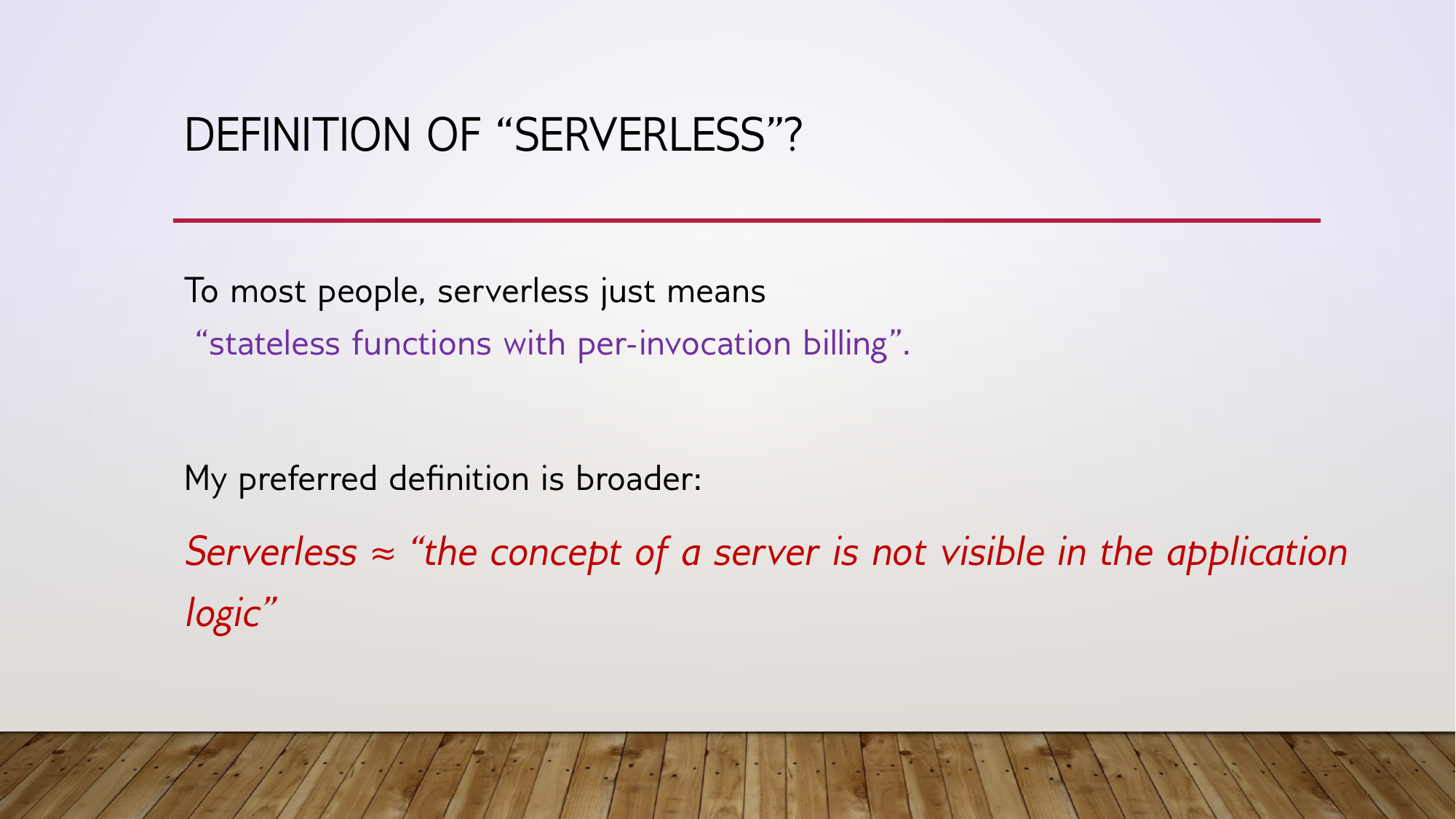

# Definition of “Serverless”?
To most people, serverless just means
 “stateless functions with per-invocation billing”.

My preferred definition is broader:
Serverless ≈ “the concept of a server is not visible in the application logic”